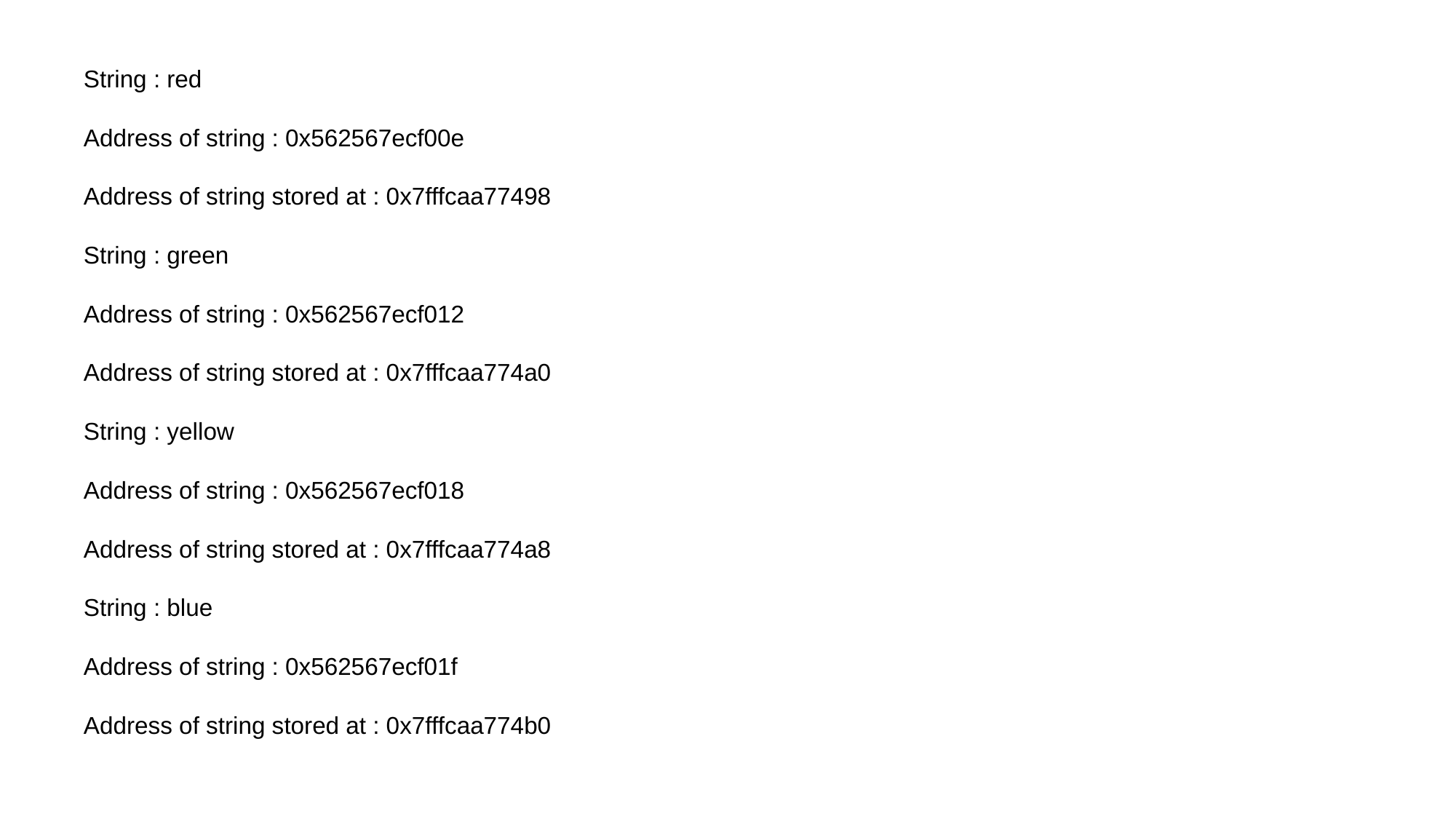

String : red
Address of string : 0x562567ecf00e
Address of string stored at : 0x7fffcaa77498
String : green
Address of string : 0x562567ecf012
Address of string stored at : 0x7fffcaa774a0
String : yellow
Address of string : 0x562567ecf018
Address of string stored at : 0x7fffcaa774a8
String : blue
Address of string : 0x562567ecf01f
Address of string stored at : 0x7fffcaa774b0